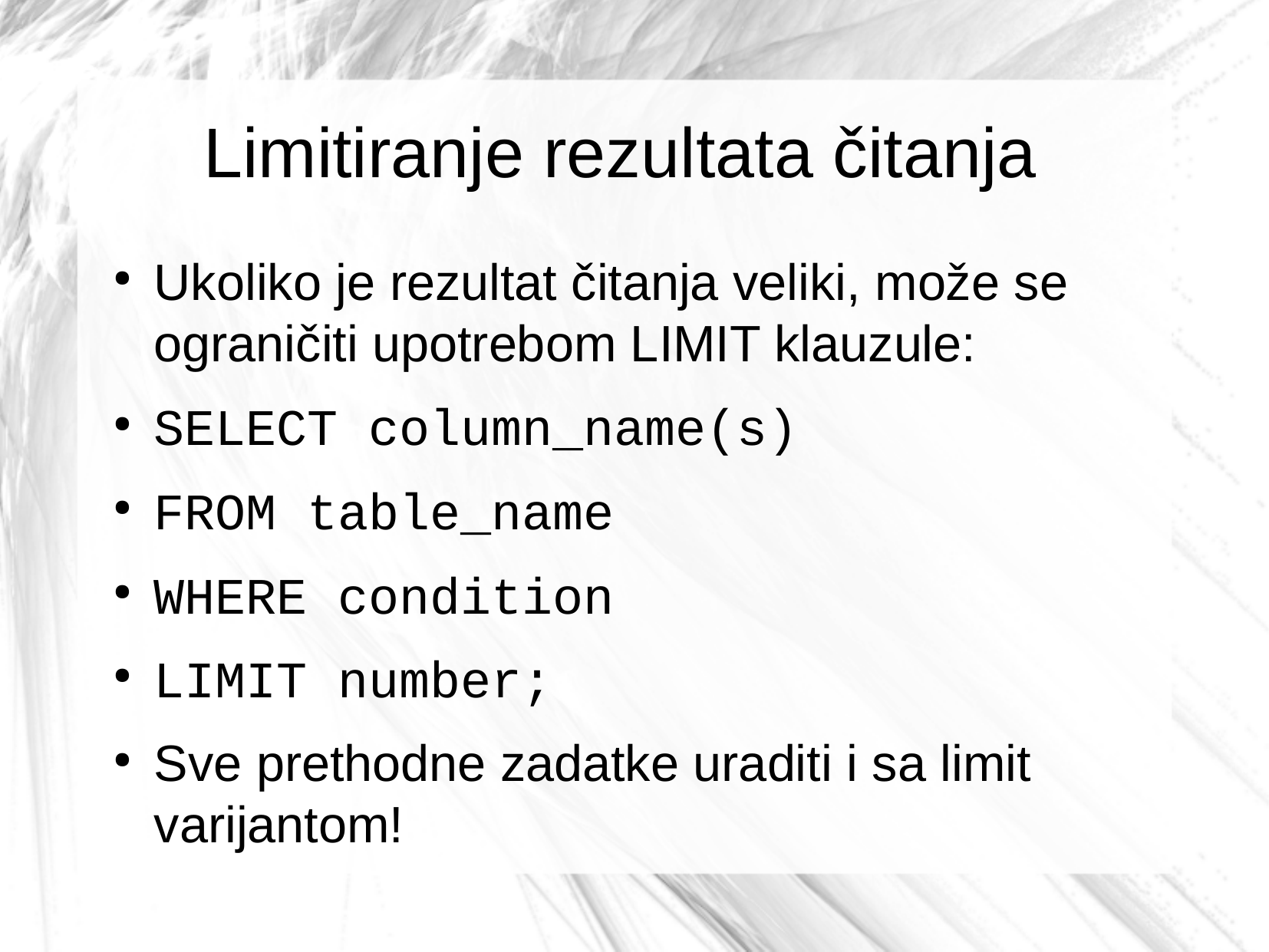

Limitiranje rezultata čitanja
Ukoliko je rezultat čitanja veliki, može se ograničiti upotrebom LIMIT klauzule:
SELECT column_name(s)
FROM table_name
WHERE condition
LIMIT number;
Sve prethodne zadatke uraditi i sa limit varijantom!